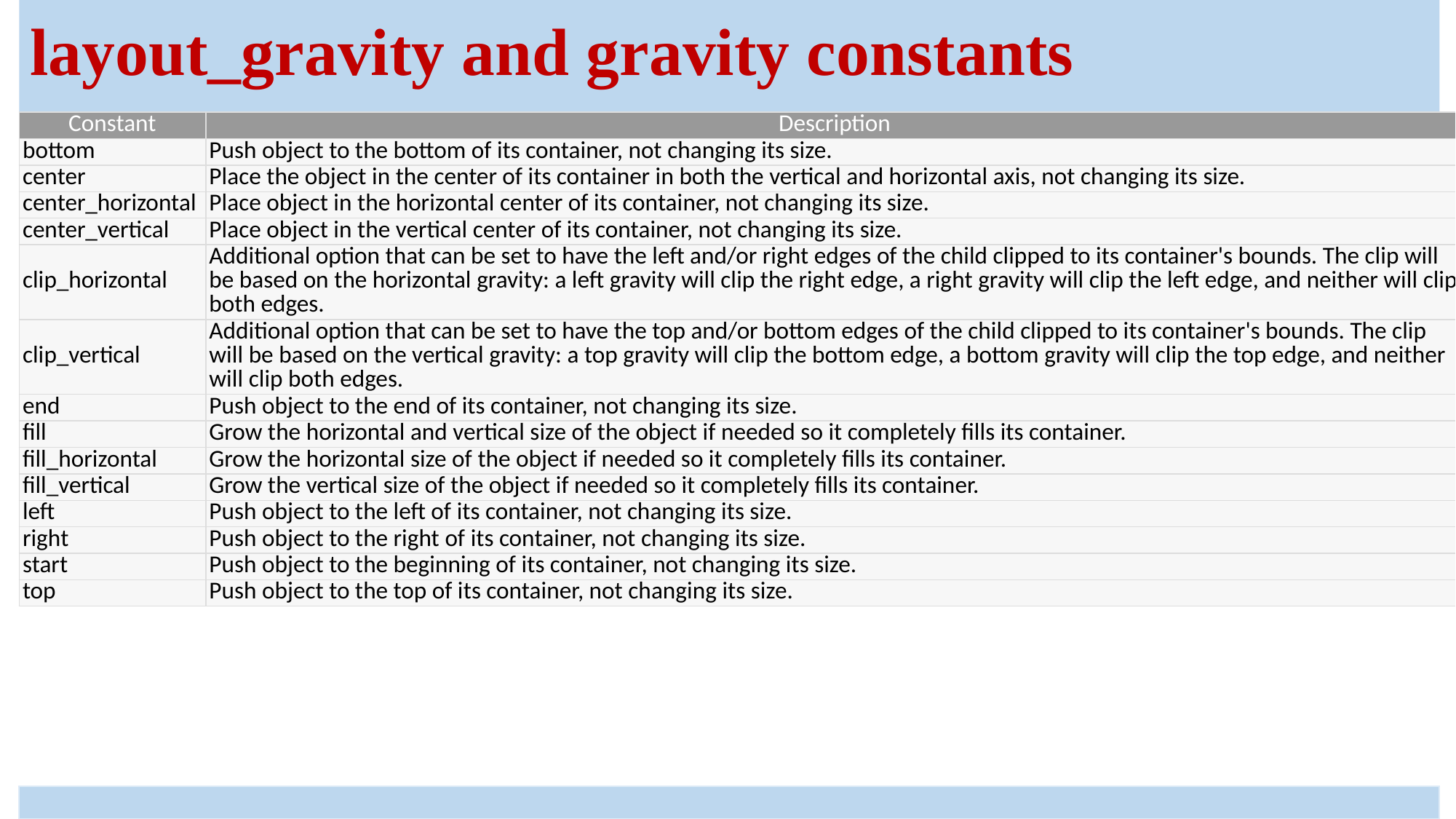

# layout_gravity and gravity constants
| Constant | Description |
| --- | --- |
| bottom | Push object to the bottom of its container, not changing its size. |
| center | Place the object in the center of its container in both the vertical and horizontal axis, not changing its size. |
| center\_horizontal | Place object in the horizontal center of its container, not changing its size. |
| center\_vertical | Place object in the vertical center of its container, not changing its size. |
| clip\_horizontal | Additional option that can be set to have the left and/or right edges of the child clipped to its container's bounds. The clip will be based on the horizontal gravity: a left gravity will clip the right edge, a right gravity will clip the left edge, and neither will clip both edges. |
| clip\_vertical | Additional option that can be set to have the top and/or bottom edges of the child clipped to its container's bounds. The clip will be based on the vertical gravity: a top gravity will clip the bottom edge, a bottom gravity will clip the top edge, and neither will clip both edges. |
| end | Push object to the end of its container, not changing its size. |
| fill | Grow the horizontal and vertical size of the object if needed so it completely fills its container. |
| fill\_horizontal | Grow the horizontal size of the object if needed so it completely fills its container. |
| fill\_vertical | Grow the vertical size of the object if needed so it completely fills its container. |
| left | Push object to the left of its container, not changing its size. |
| right | Push object to the right of its container, not changing its size. |
| start | Push object to the beginning of its container, not changing its size. |
| top | Push object to the top of its container, not changing its size. |